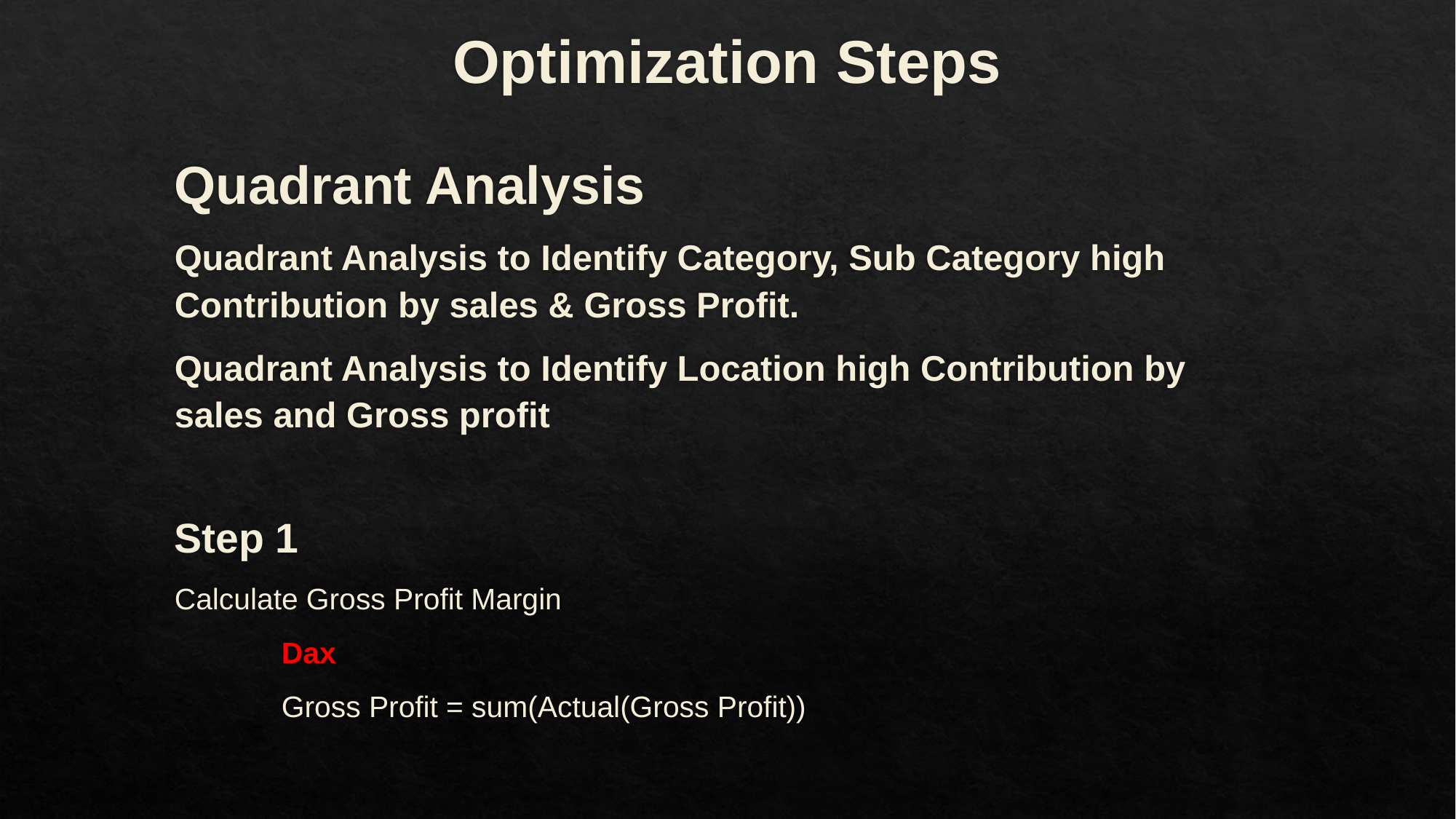

# Optimization Steps
Quadrant Analysis
Quadrant Analysis to Identify Category, Sub Category high Contribution by sales & Gross Profit.
Quadrant Analysis to Identify Location high Contribution by sales and Gross profit

Step 1
Calculate Gross Profit Margin
	Dax
	Gross Profit = sum(Actual(Gross Profit))